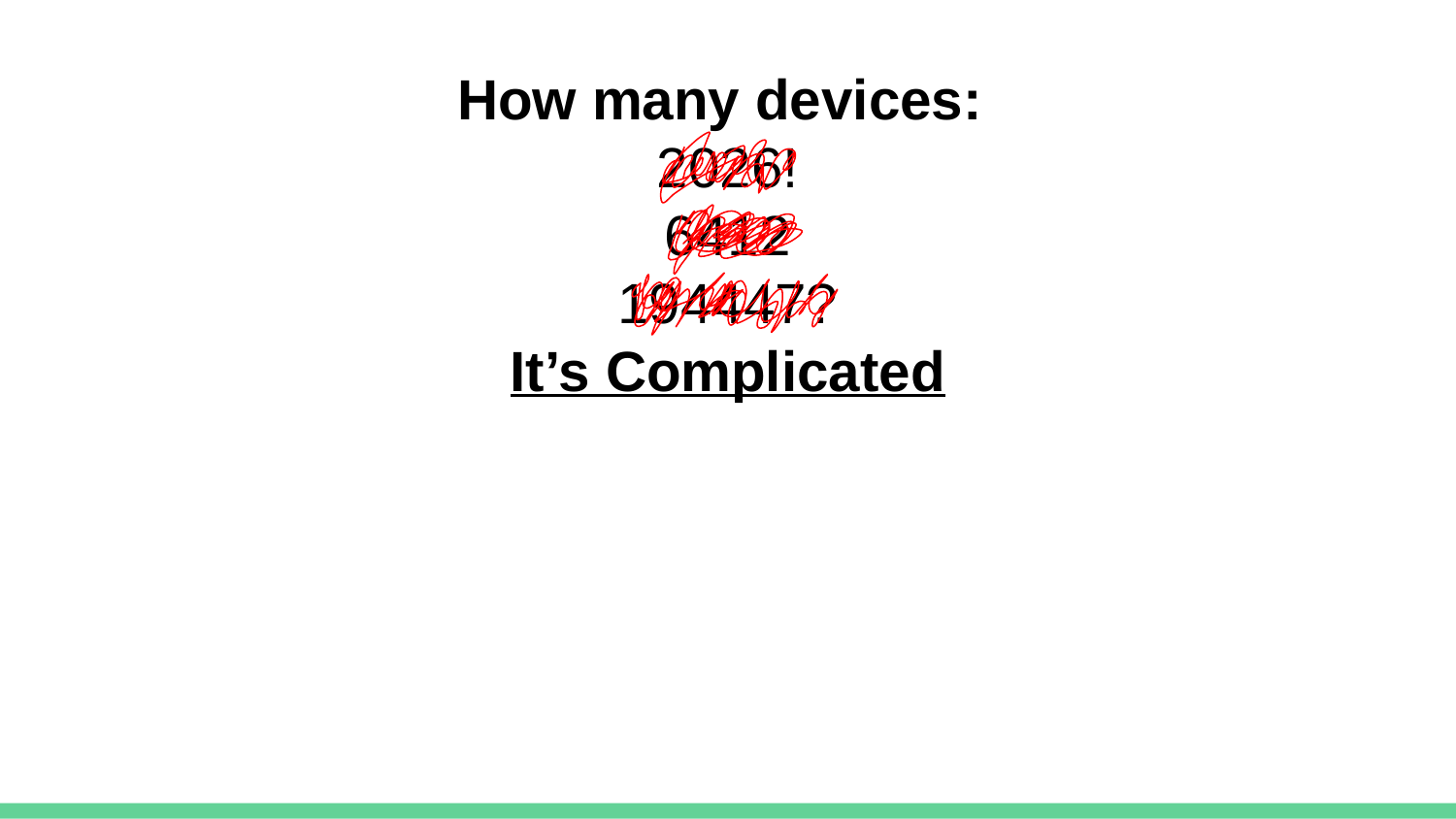

# How many devices:
2026!
6412
194447?
It’s Complicated